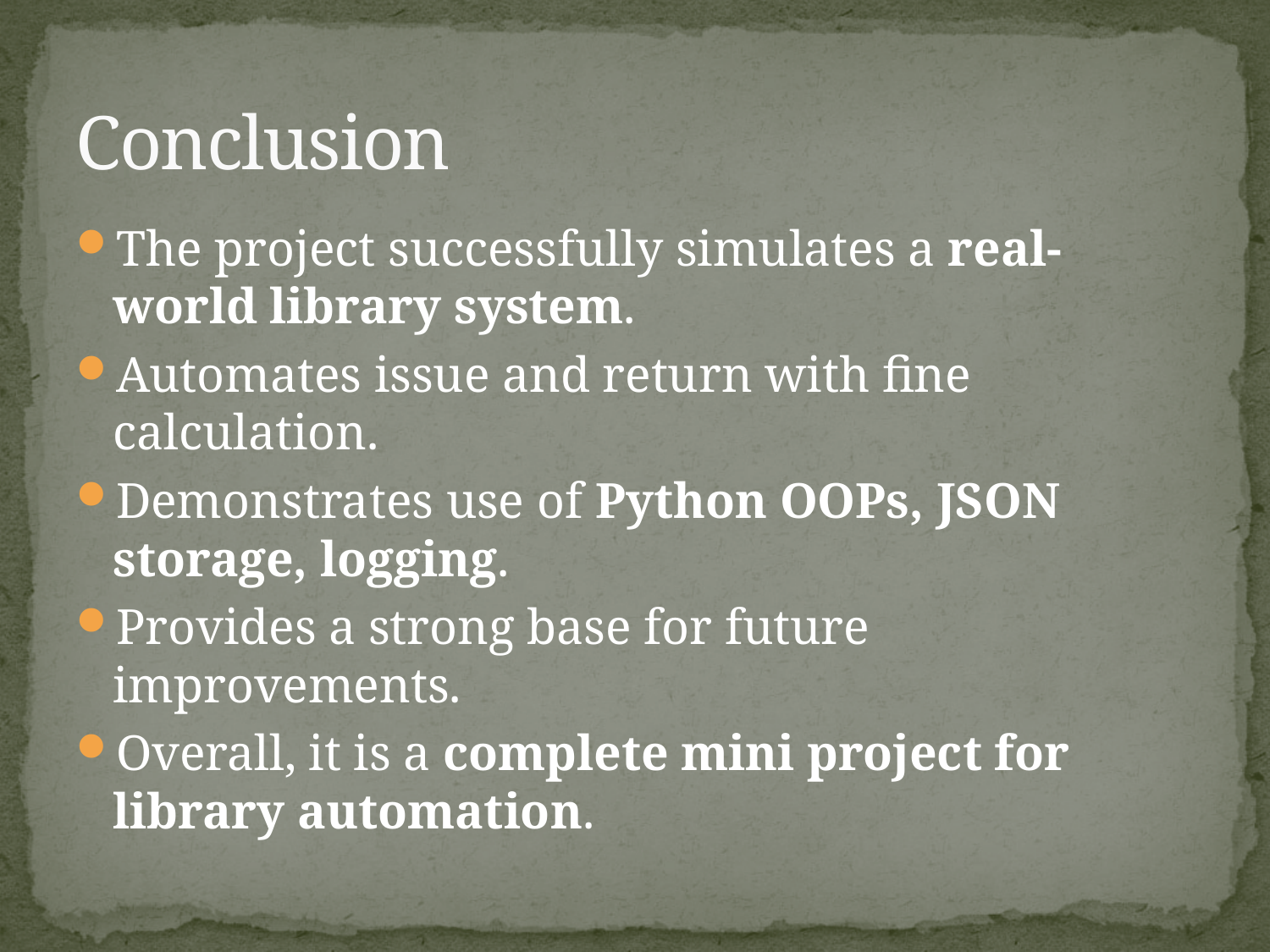

# Conclusion
The project successfully simulates a real-world library system.
Automates issue and return with fine calculation.
Demonstrates use of Python OOPs, JSON storage, logging.
Provides a strong base for future improvements.
Overall, it is a complete mini project for library automation.